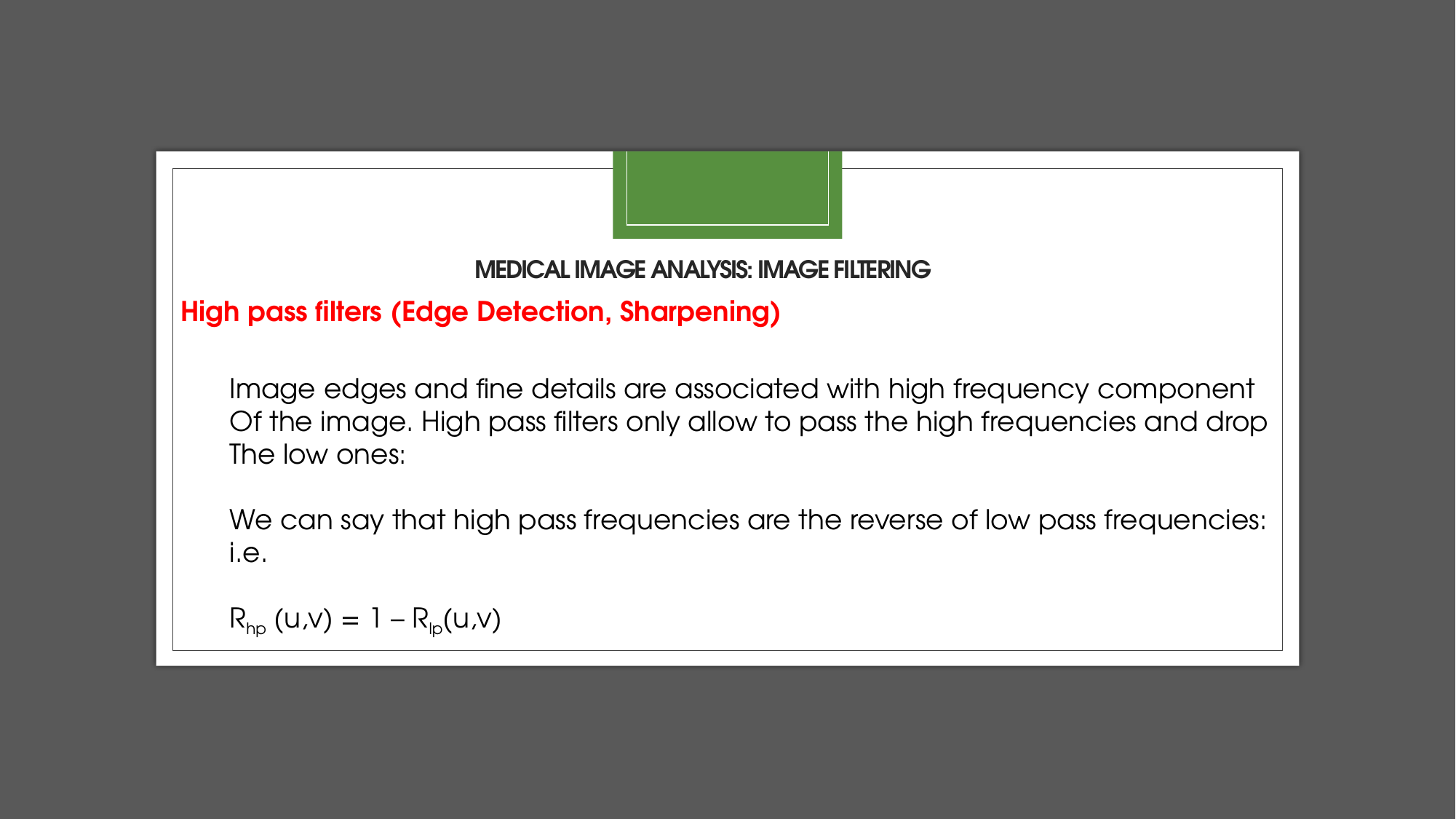

Medical image analysis: image filtering
High pass filters (Edge Detection, Sharpening)
Image edges and fine details are associated with high frequency component
Of the image. High pass filters only allow to pass the high frequencies and drop
The low ones:

We can say that high pass frequencies are the reverse of low pass frequencies:
i.e.

Rhp (u,v) = 1 – Rlp(u,v)